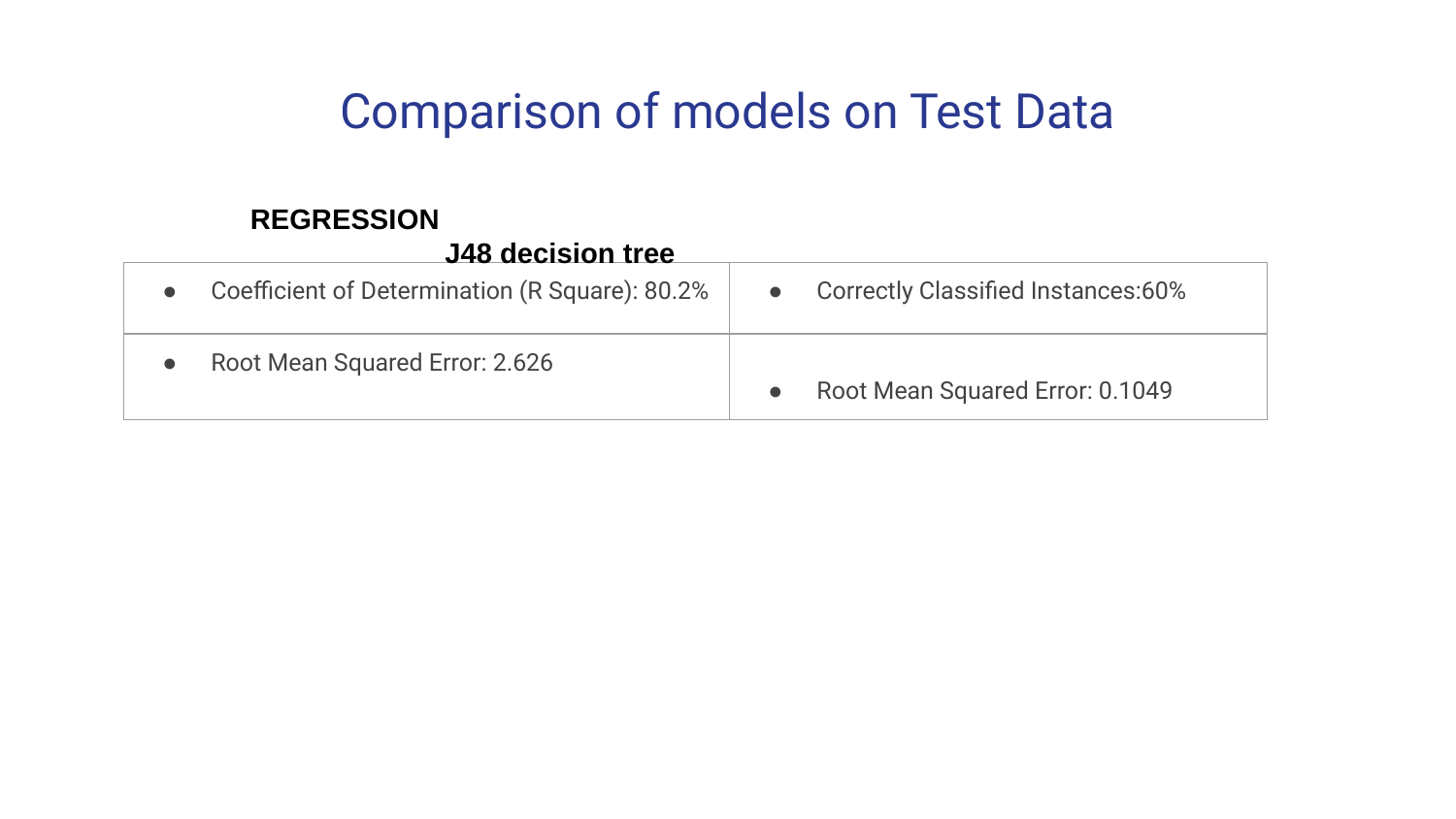

# Comparison of models on Test Data
          REGRESSION							       J48 decision tree
| Coefficient of Determination (R Square): 80.2% | Correctly Classified Instances:60% |
| --- | --- |
| Root Mean Squared Error: 2.626 | Root Mean Squared Error: 0.1049 |